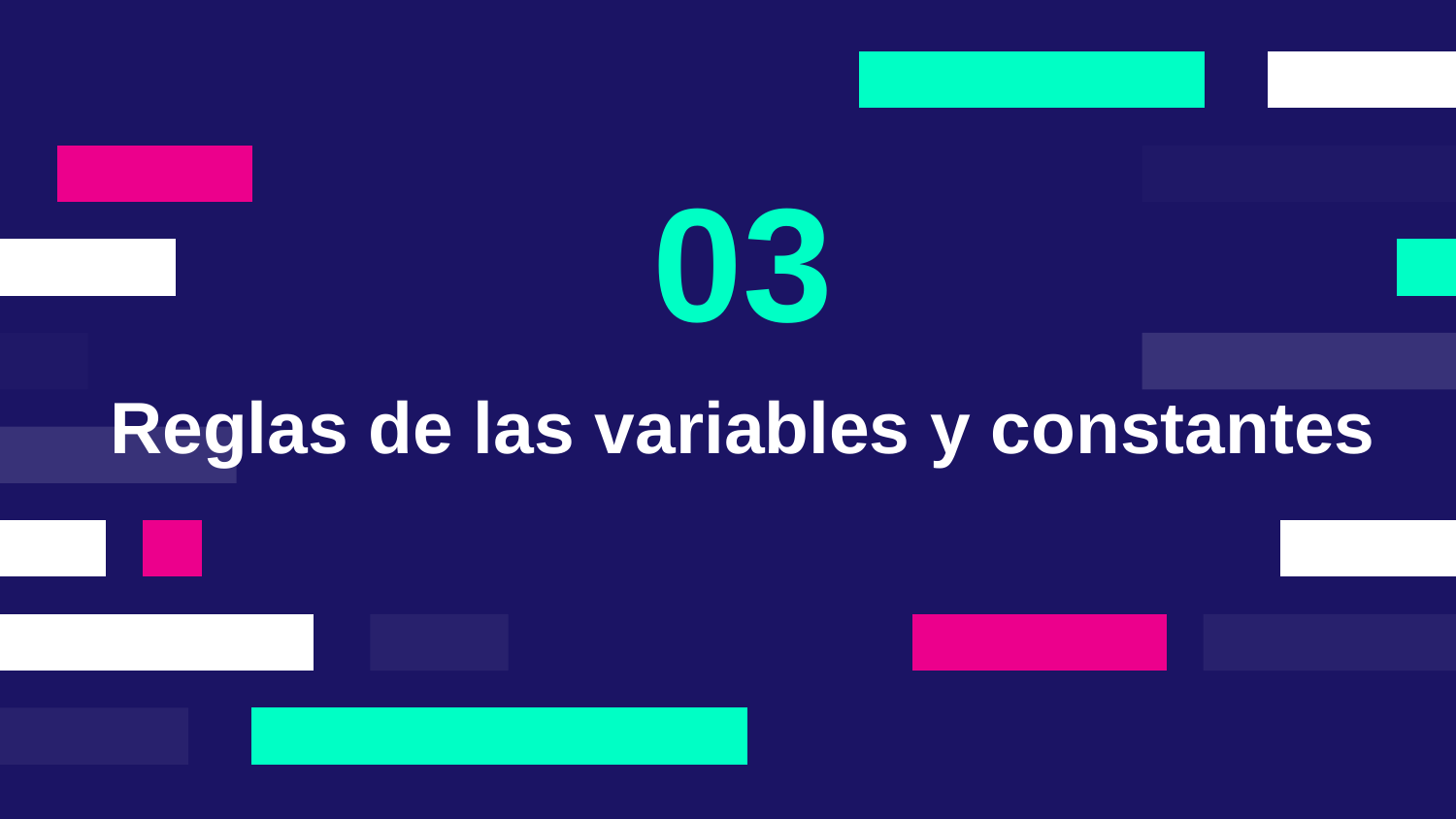

03
# Reglas de las variables y constantes